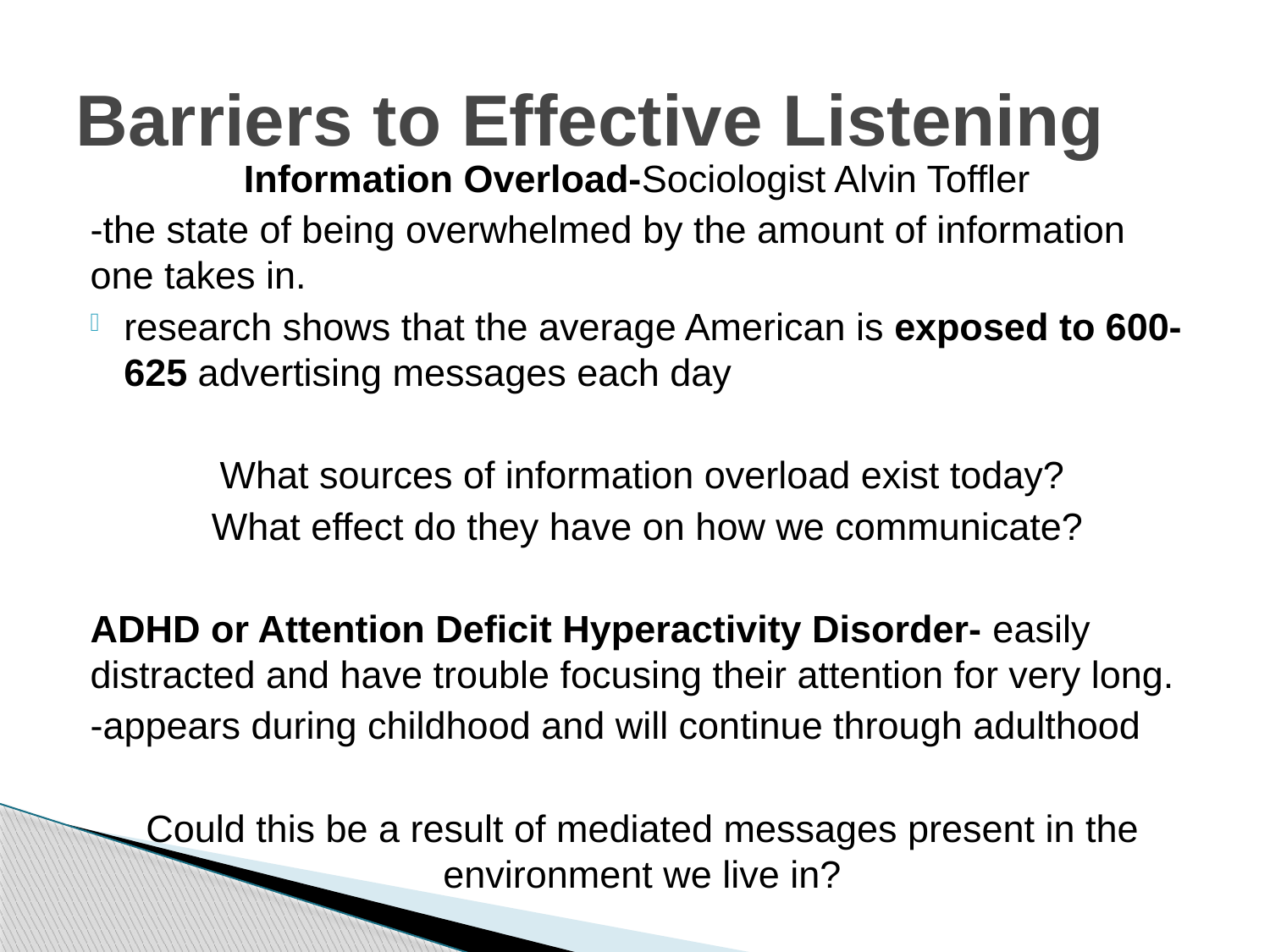

# Barriers to Effective Listening
Information Overload-Sociologist Alvin Toffler
-the state of being overwhelmed by the amount of information one takes in.
research shows that the average American is exposed to 600-625 advertising messages each day

What sources of information overload exist today?
 What effect do they have on how we communicate?

ADHD or Attention Deficit Hyperactivity Disorder- easily distracted and have trouble focusing their attention for very long.
-appears during childhood and will continue through adulthood

Could this be a result of mediated messages present in the environment we live in?